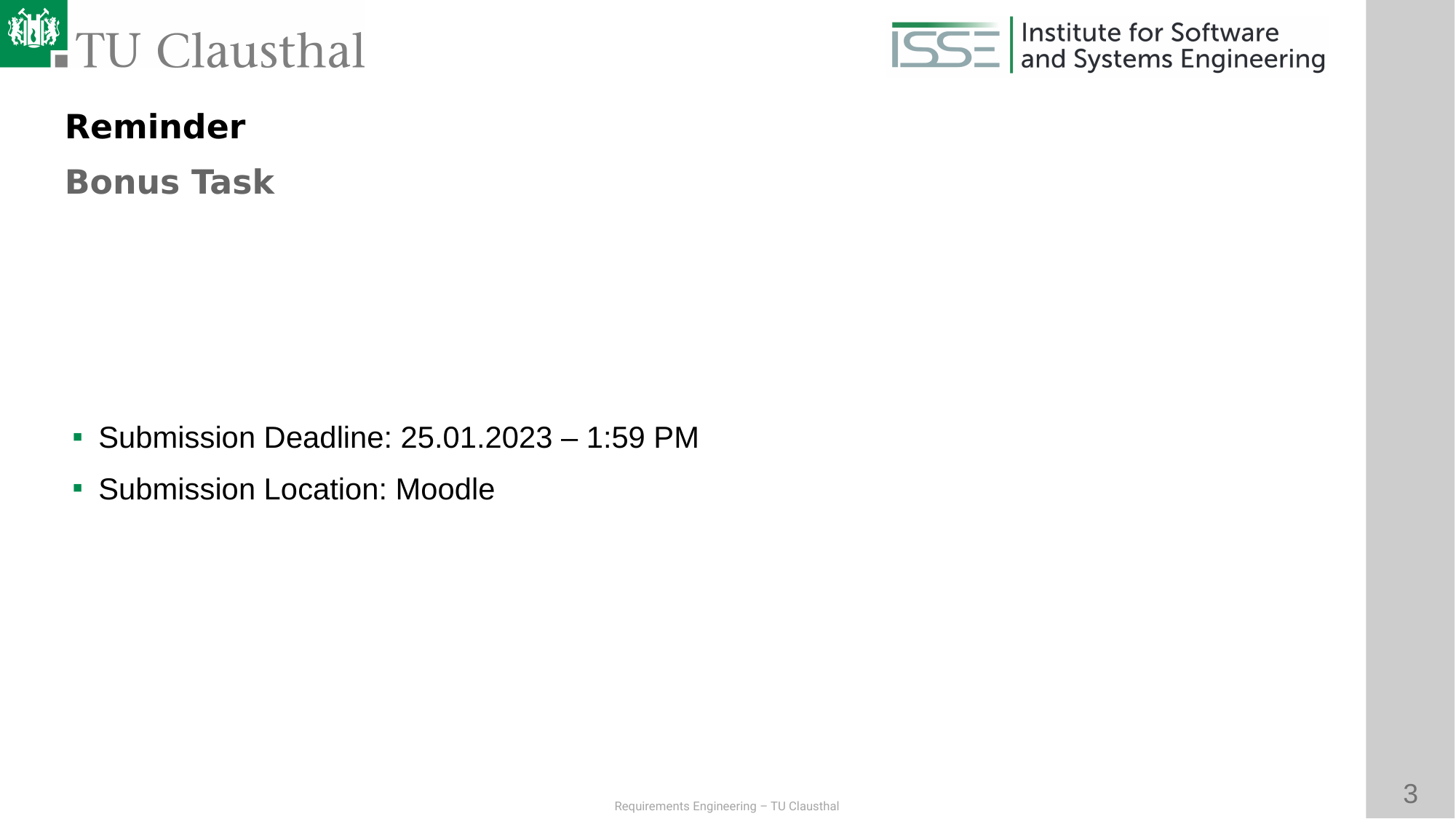

Reminder
Bonus Task
Submission Deadline: 25.01.2023 – 1:59 PM
Submission Location: Moodle